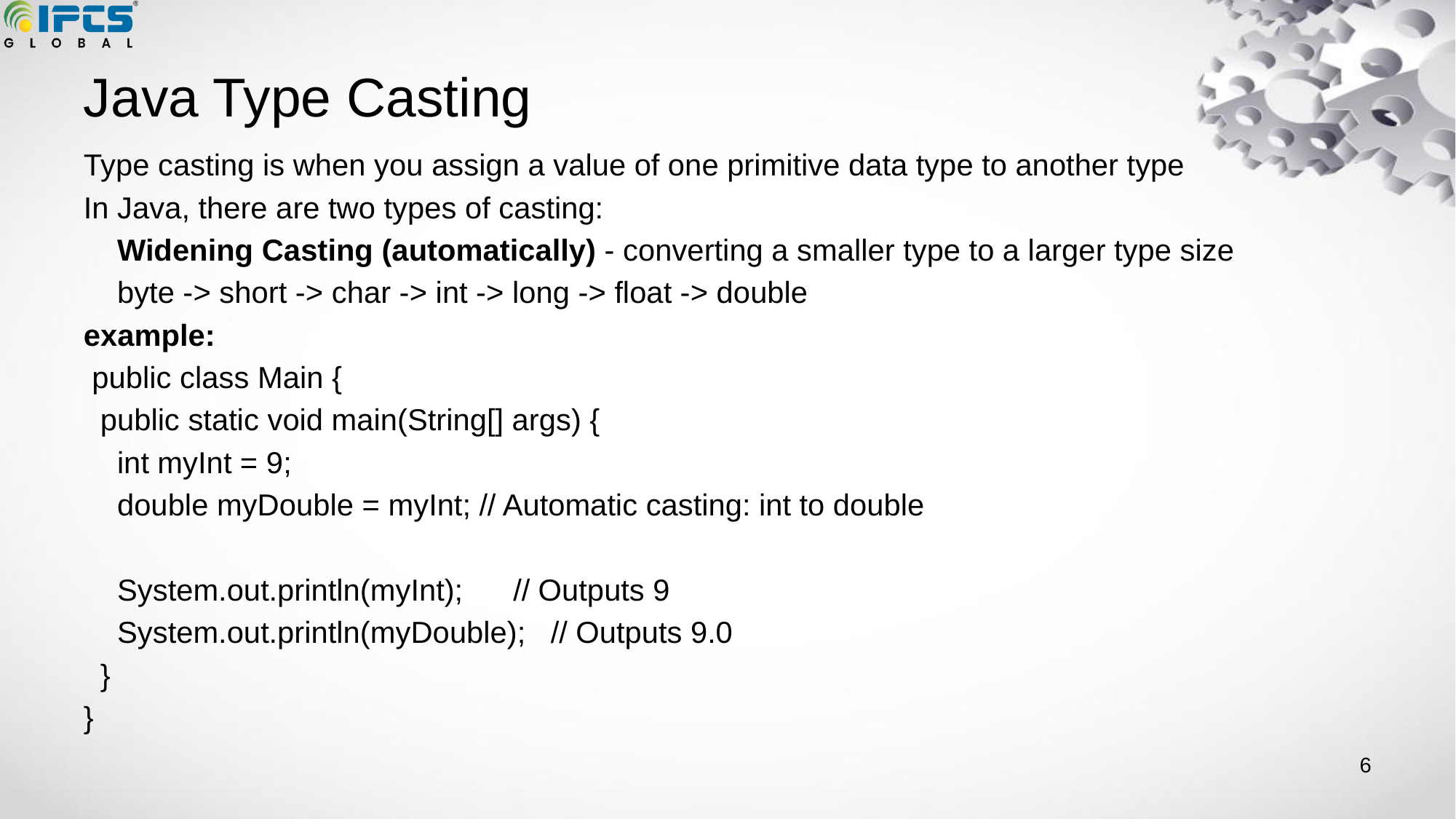

# Java Type Casting
Type casting is when you assign a value of one primitive data type to another type
In Java, there are two types of casting:
    Widening Casting (automatically) - converting a smaller type to a larger type size
    byte -> short -> char -> int -> long -> float -> double
example:
 public class Main {
  public static void main(String[] args) {
    int myInt = 9;
    double myDouble = myInt; // Automatic casting: int to double

    System.out.println(myInt);      // Outputs 9
    System.out.println(myDouble);   // Outputs 9.0
  }
}
6